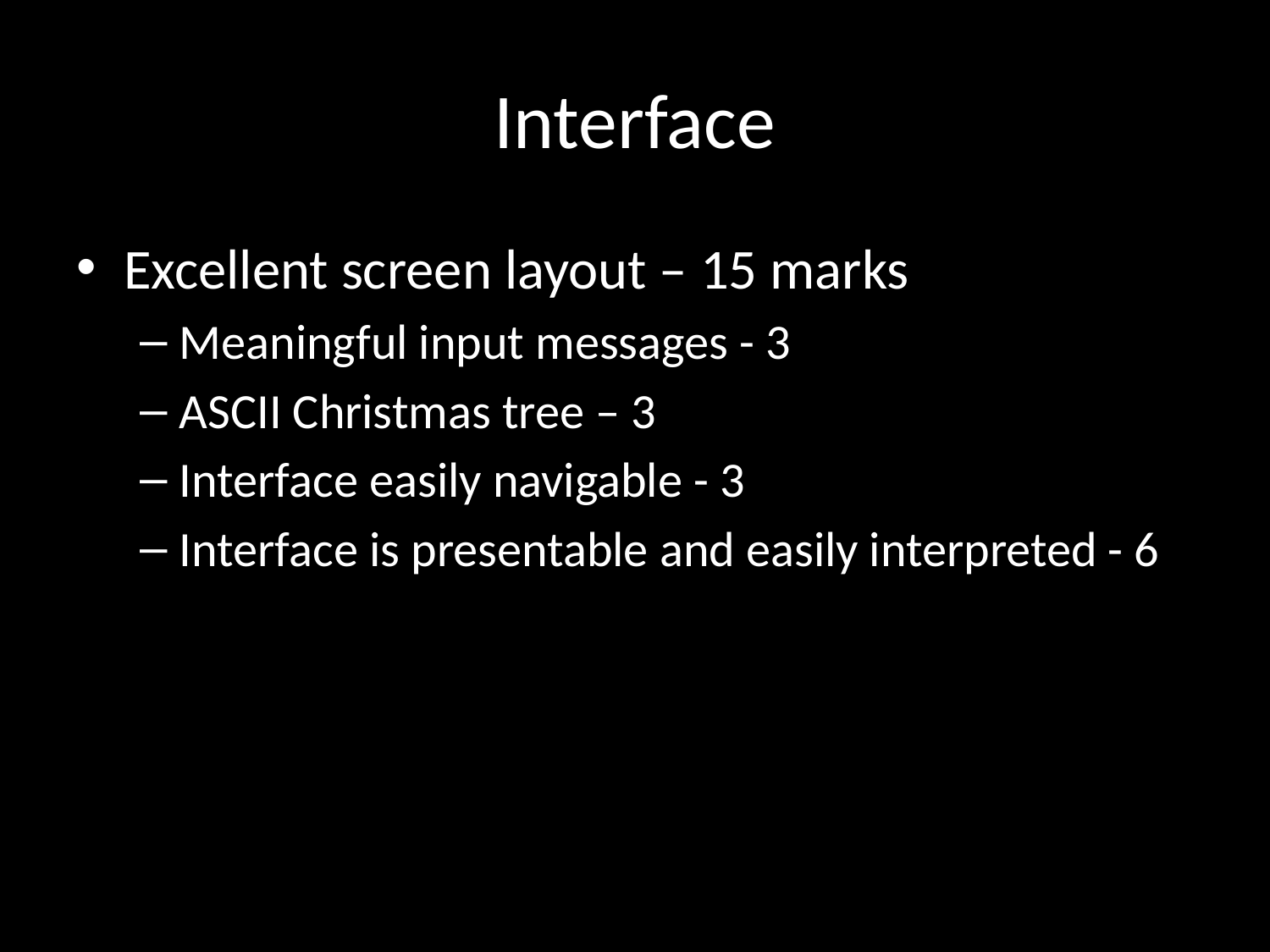

# Interface
Excellent screen layout – 15 marks
Meaningful input messages - 3
ASCII Christmas tree – 3
Interface easily navigable - 3
Interface is presentable and easily interpreted - 6